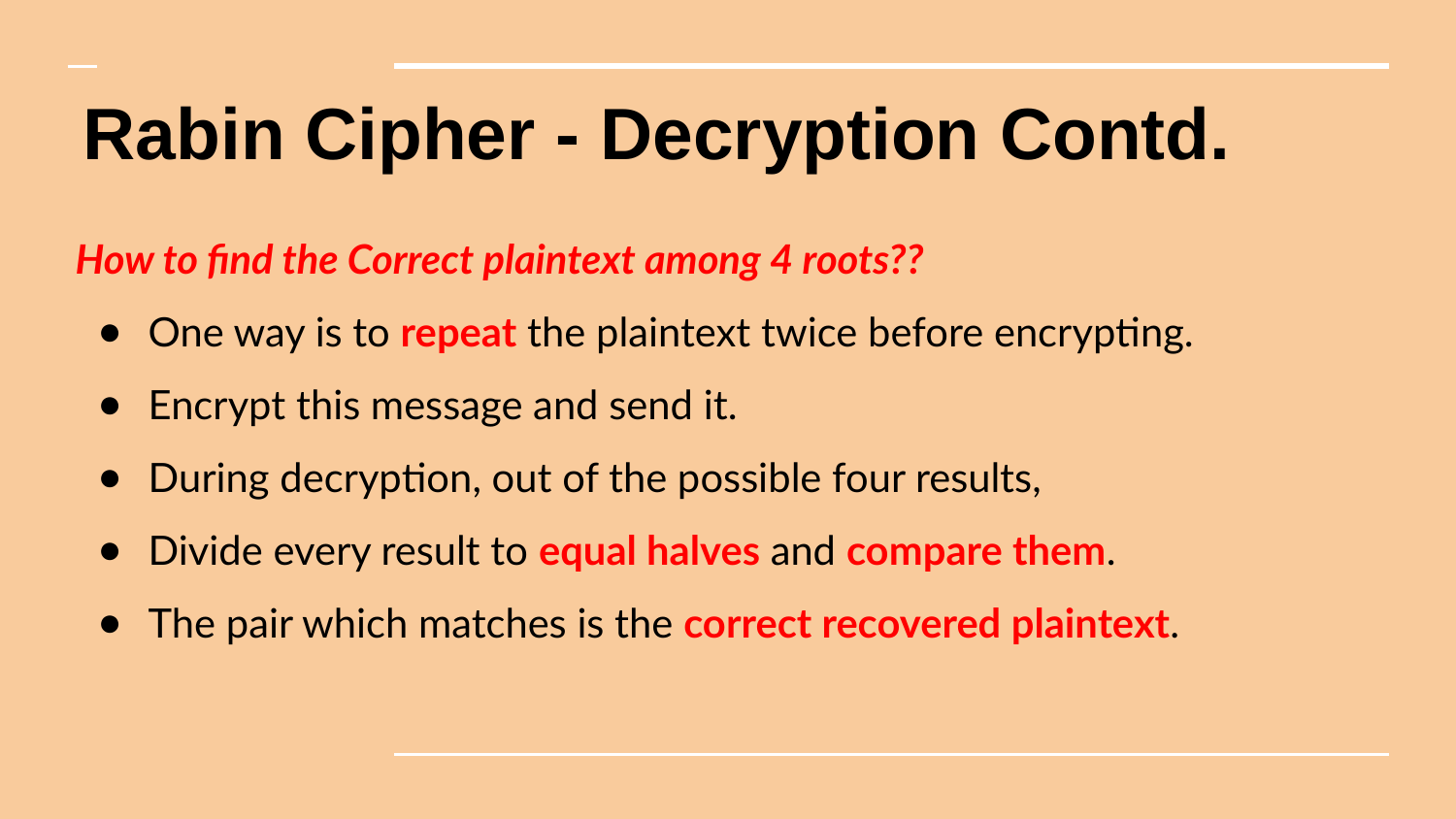

# Rabin Cipher - Decryption Contd.
How to find the Correct plaintext among 4 roots??
One way is to repeat the plaintext twice before encrypting.
Encrypt this message and send it.
During decryption, out of the possible four results,
Divide every result to equal halves and compare them.
The pair which matches is the correct recovered plaintext.